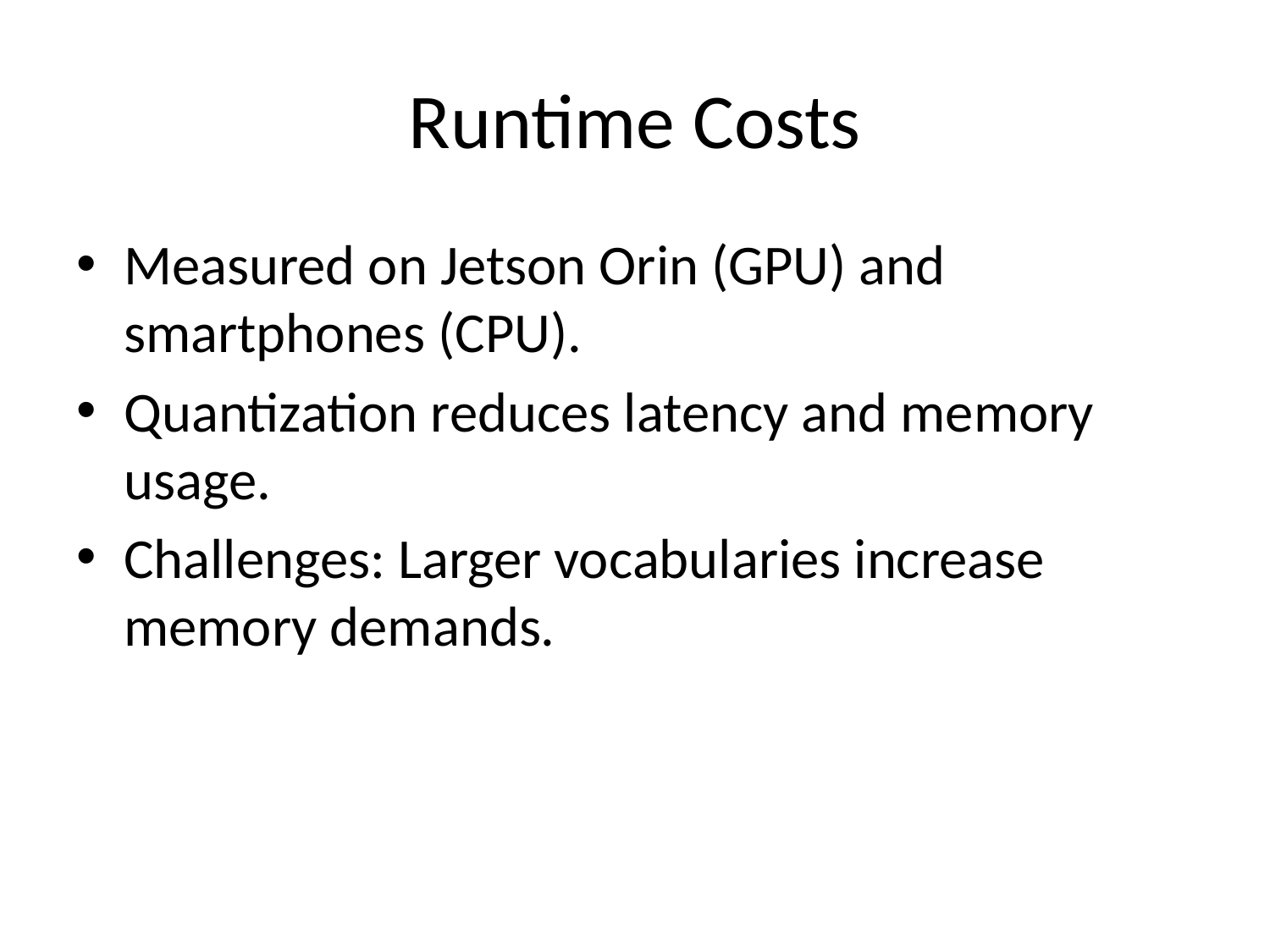

# Runtime Costs
Measured on Jetson Orin (GPU) and smartphones (CPU).
Quantization reduces latency and memory usage.
Challenges: Larger vocabularies increase memory demands.